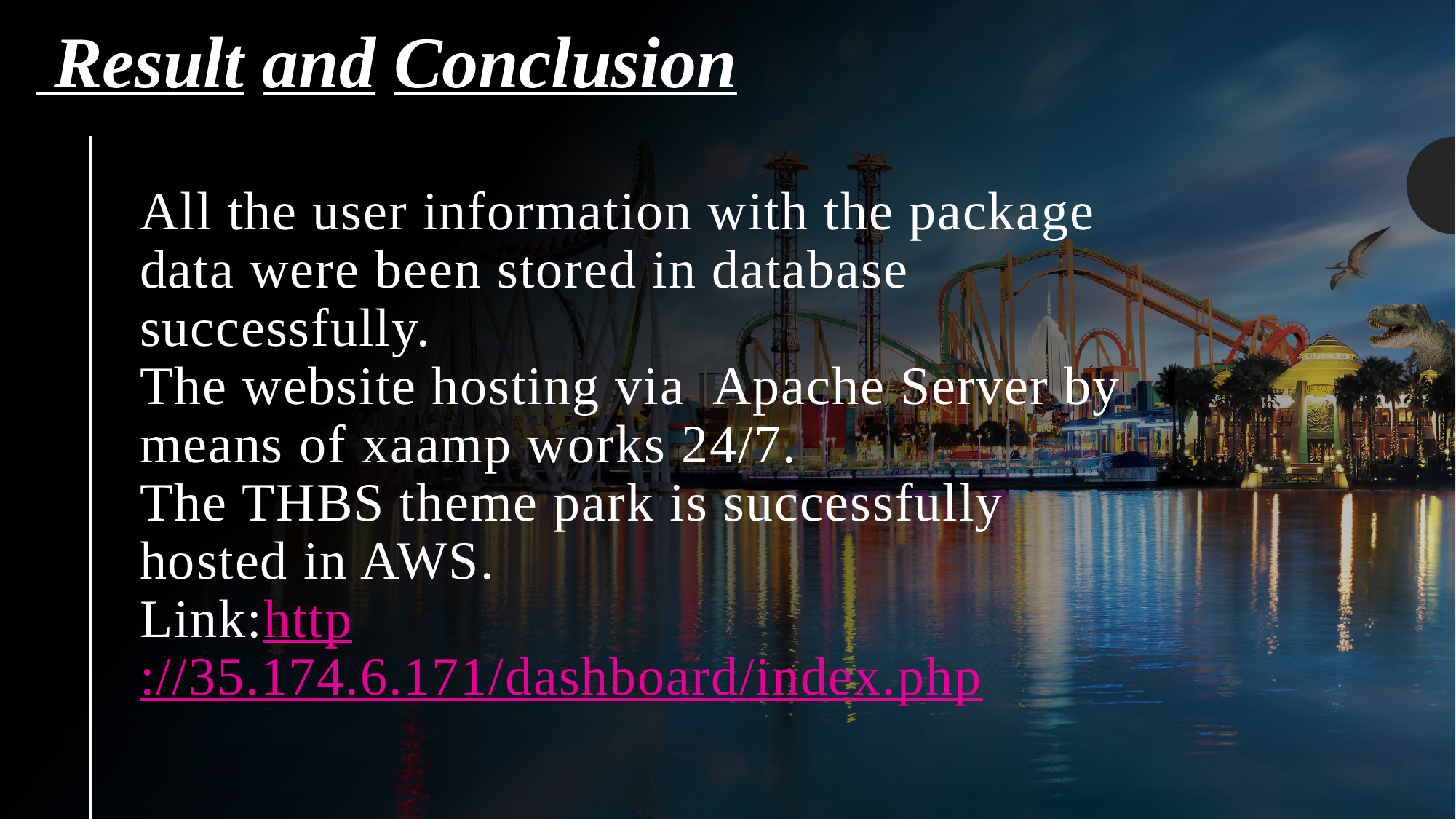

Result and Conclusion

# All the user information with the package data were been stored in database successfully. The website hosting via  Apache Server by means of xaamp works 24/7. The THBS theme park is successfully hosted in AWS. Link:http://35.174.6.171/dashboard/index.php